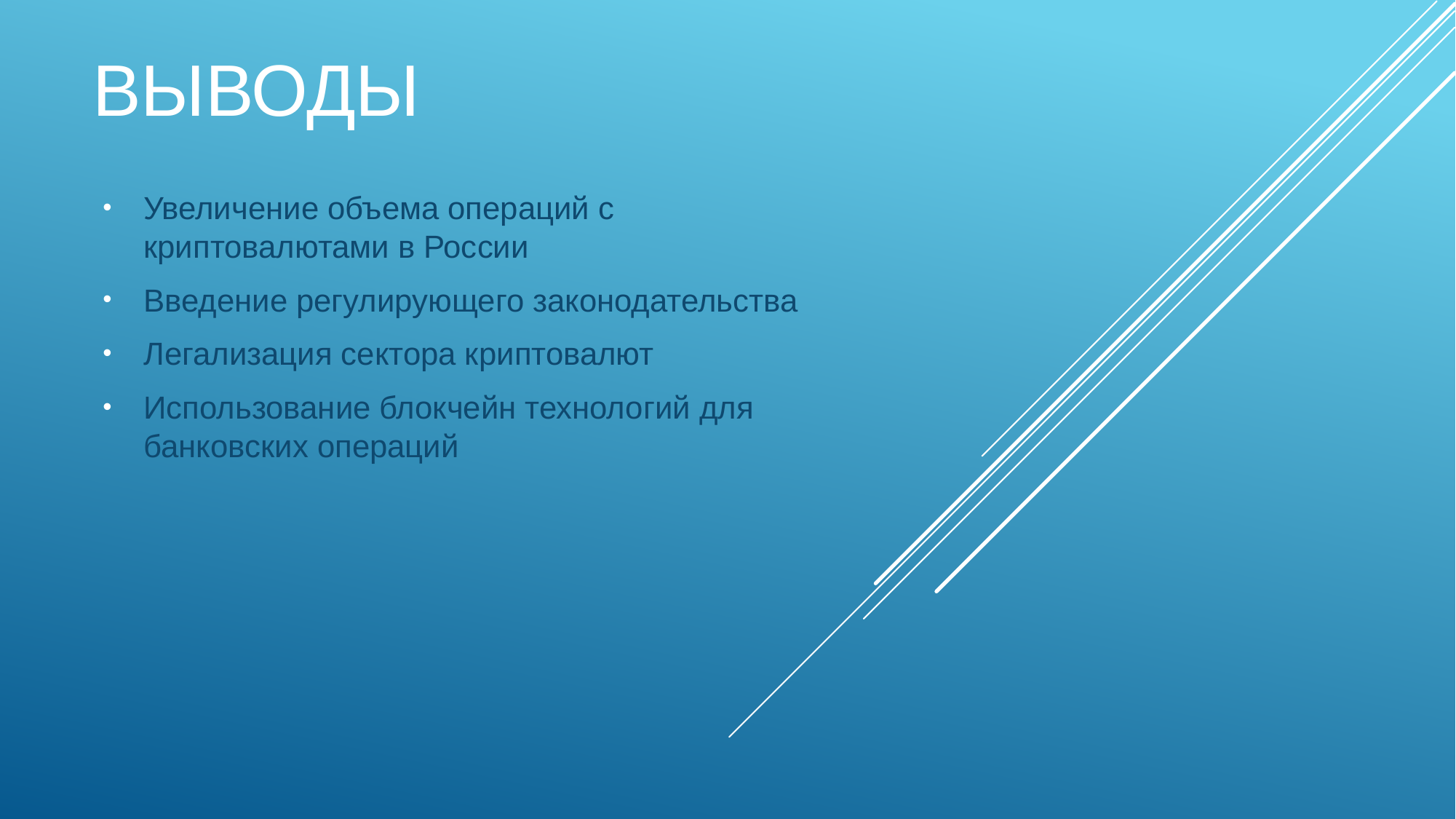

# Выводы
Увеличение объема операций с криптовалютами в России
Введение регулирующего законодательства
Легализация сектора криптовалют
Использование блокчейн технологий для банковских операций